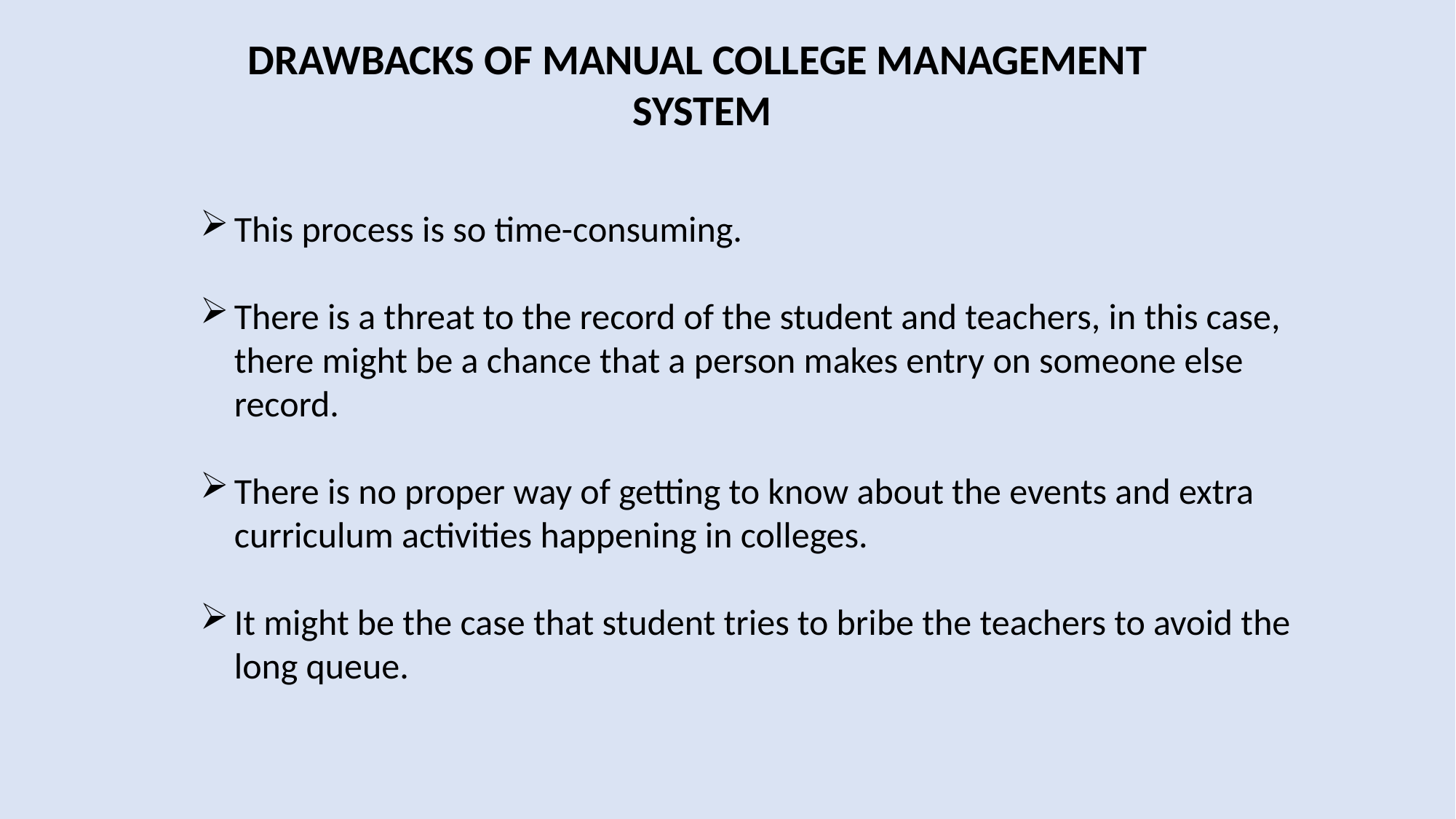

DRAWBACKS OF MANUAL COLLEGE MANAGEMENT  SYSTEM
This process is so time-consuming.

There is a threat to the record of the student and teachers, in this case, there might be a chance that a person makes entry on someone else record.

There is no proper way of getting to know about the events and extra curriculum activities happening in colleges.

It might be the case that student tries to bribe the teachers to avoid the long queue.
3